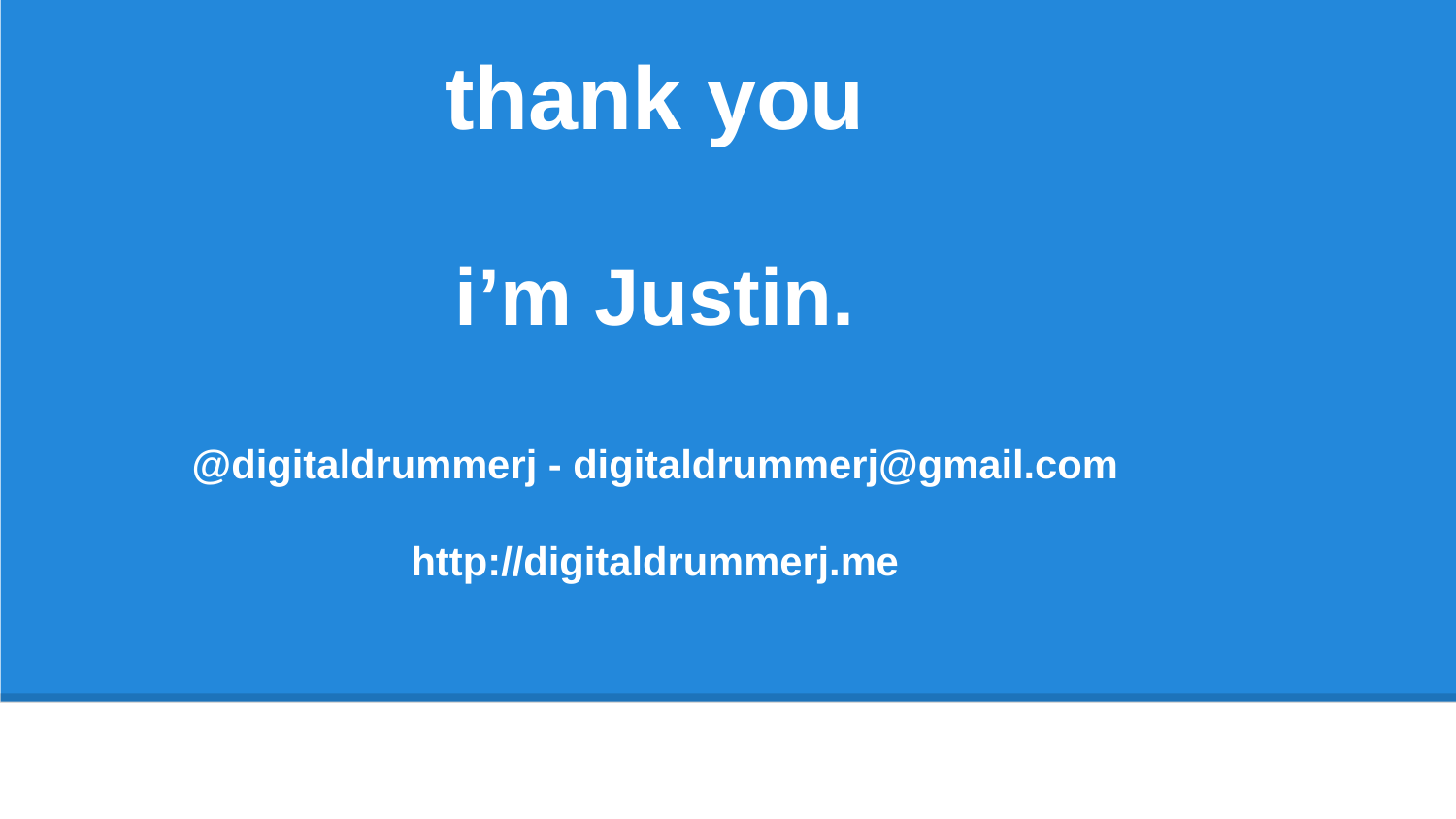

thank you
i’m Justin.
@digitaldrummerj - digitaldrummerj@gmail.com
http://digitaldrummerj.me